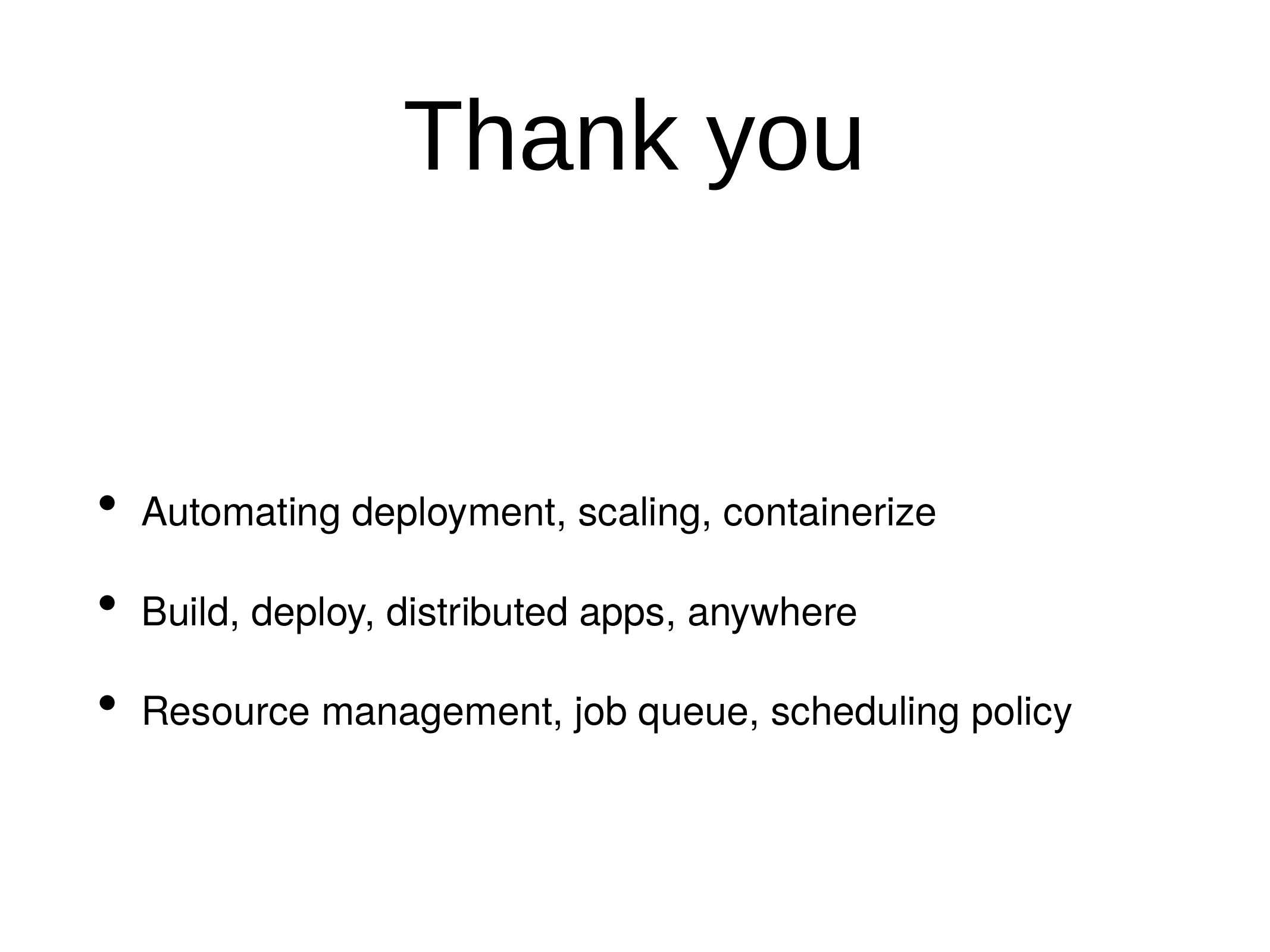

# Thank you

Automating deployment, scaling, containerize
Build, deploy, distributed apps, anywhere
Resource management, job queue, scheduling policy